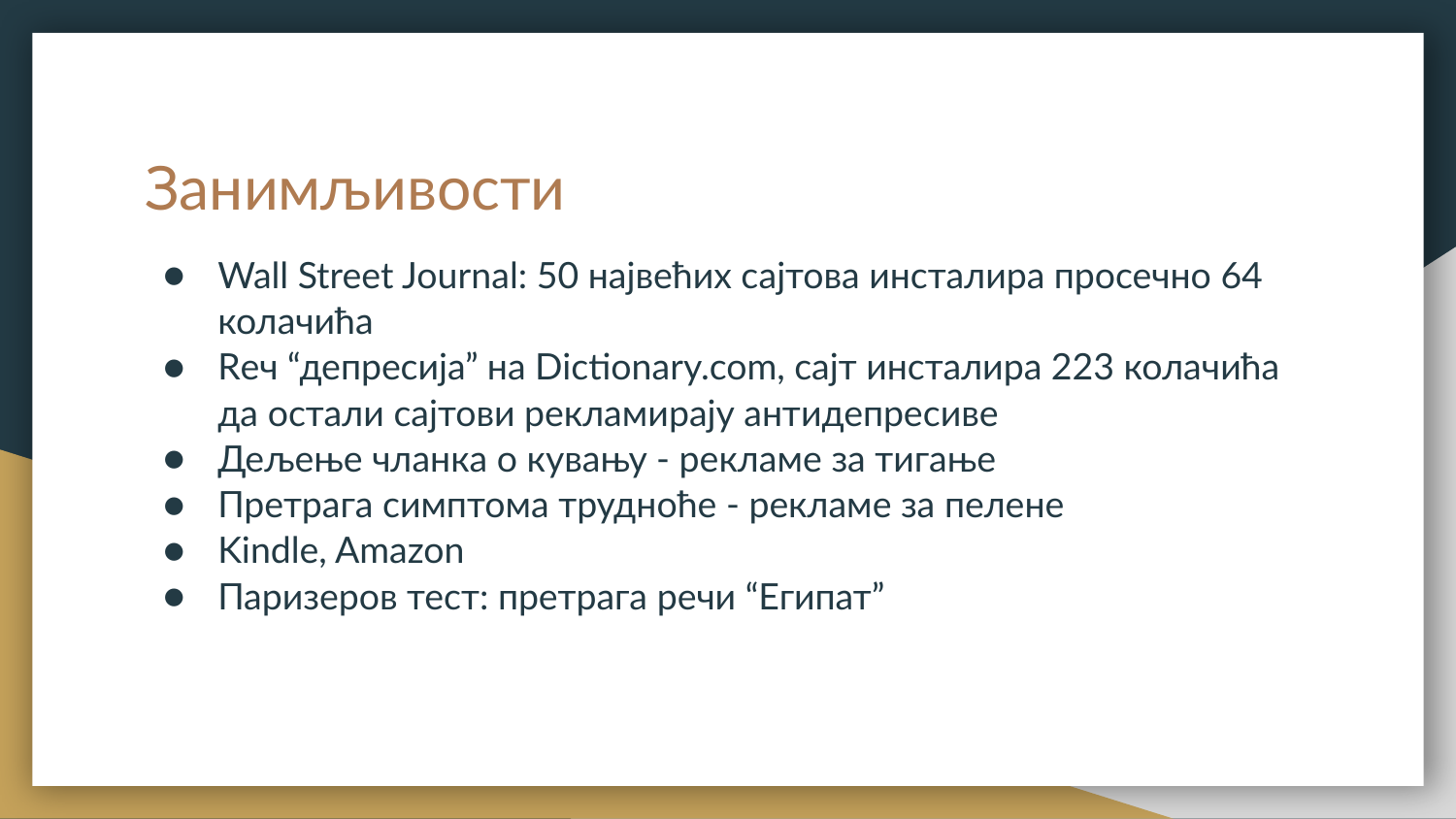

# Занимљивости
Wall Street Journal: 50 највећих сајтова инсталира просечно 64 колачића
Rеч “депресија” на Dictionary.com, сајт инсталира 223 колачића да остали сајтови рекламирају антидепресиве
Дељење чланка о кувању - рекламе за тигање
Претрага симптома трудноће - рекламе за пелене
Kindle, Amazon
Паризеров тест: претрага речи “Египат”